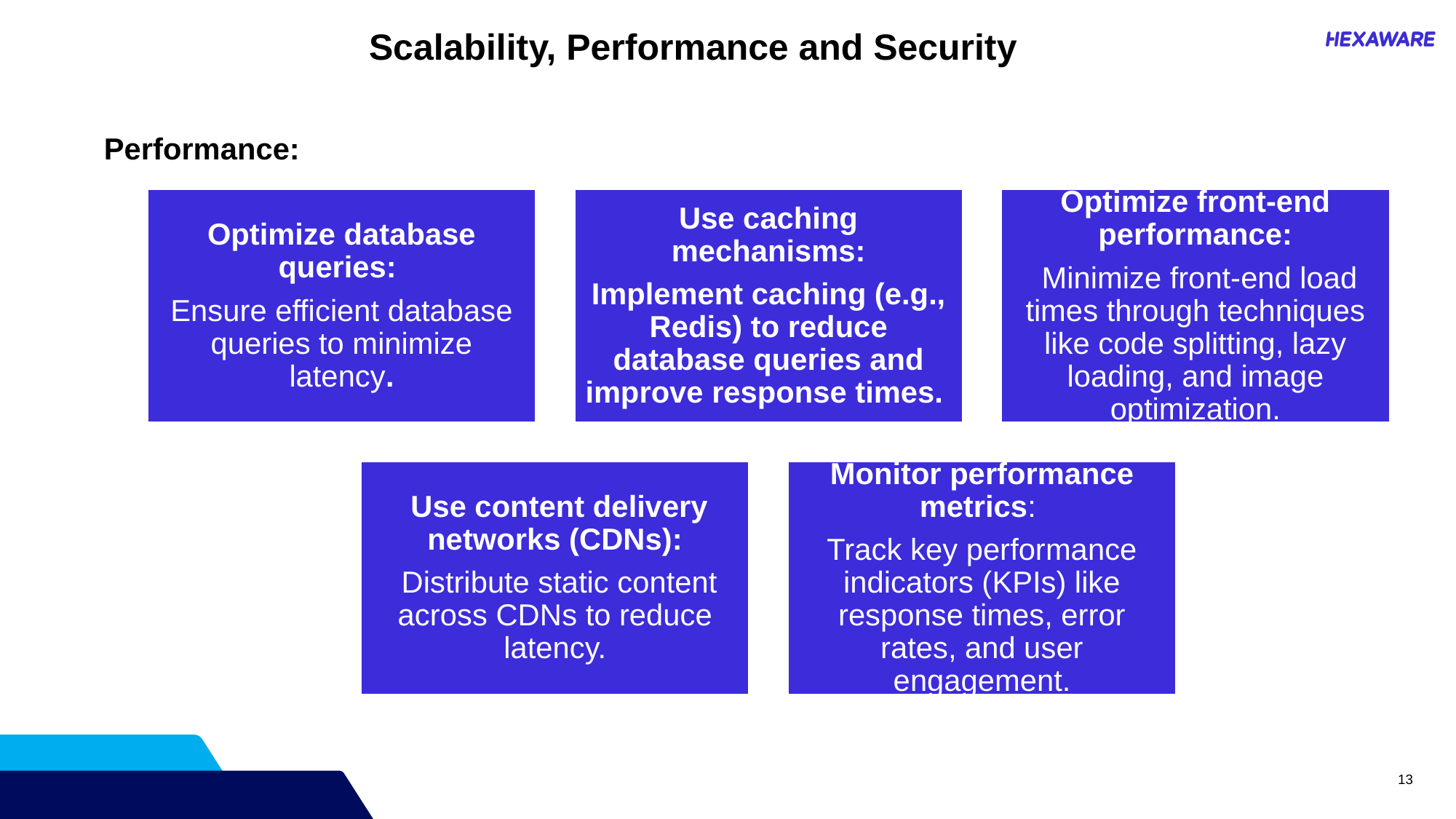

Scalability, Performance and Security
Performance:
Optimize database queries:
Ensure efficient database queries to minimize latency.
Use caching mechanisms:
Implement caching (e.g., Redis) to reduce database queries and improve response times.
Optimize front-end performance:
 Minimize front-end load times through techniques like code splitting, lazy loading, and image optimization.
 Use content delivery networks (CDNs):
 Distribute static content across CDNs to reduce latency.
Monitor performance metrics:
Track key performance indicators (KPIs) like response times, error rates, and user engagement.